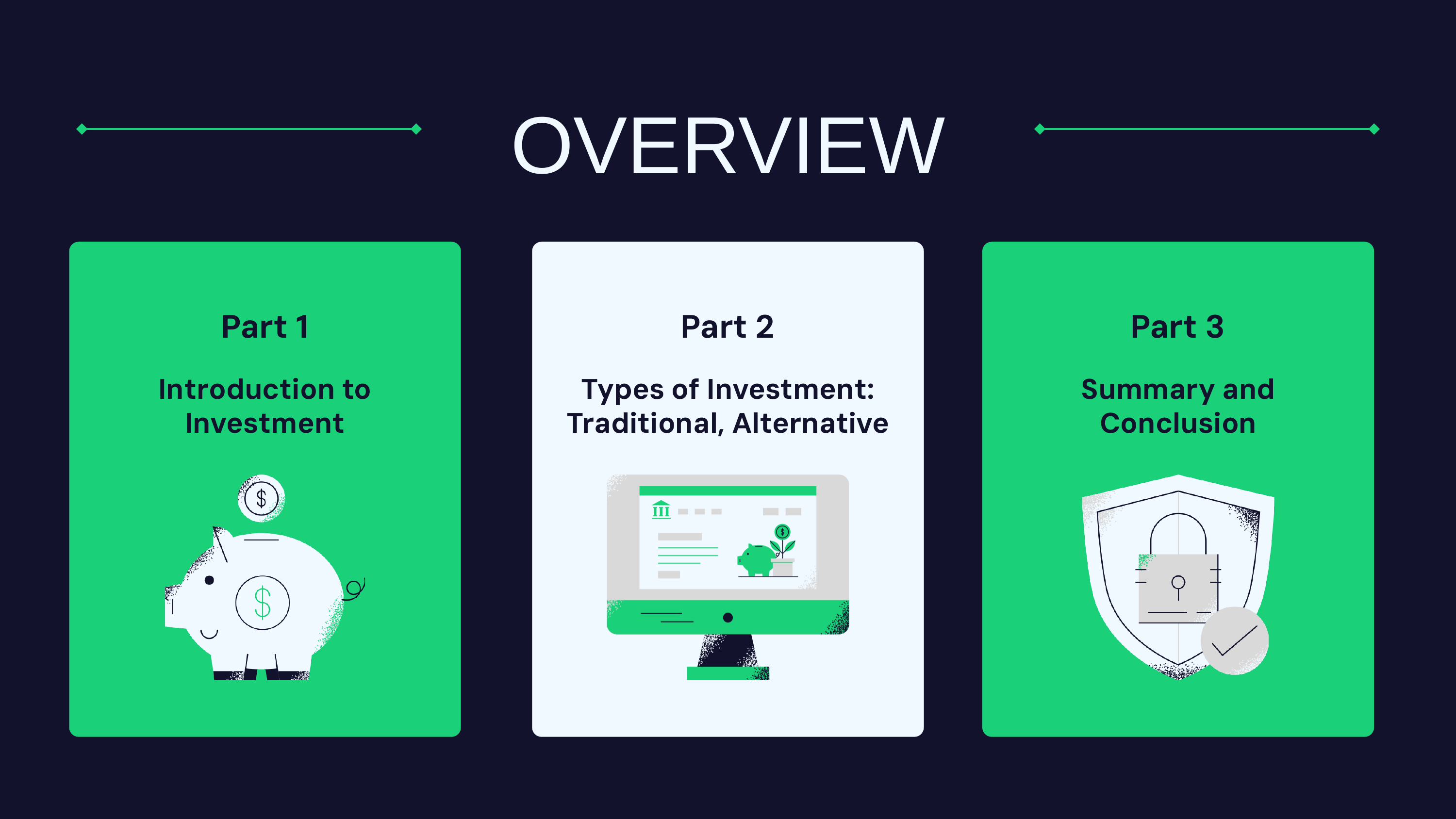

OVERVIEW

Part 1
Part 2
Part 3
Introduction to Investment
Types of Investment:
Traditional, Alternative
Summary and
Conclusion